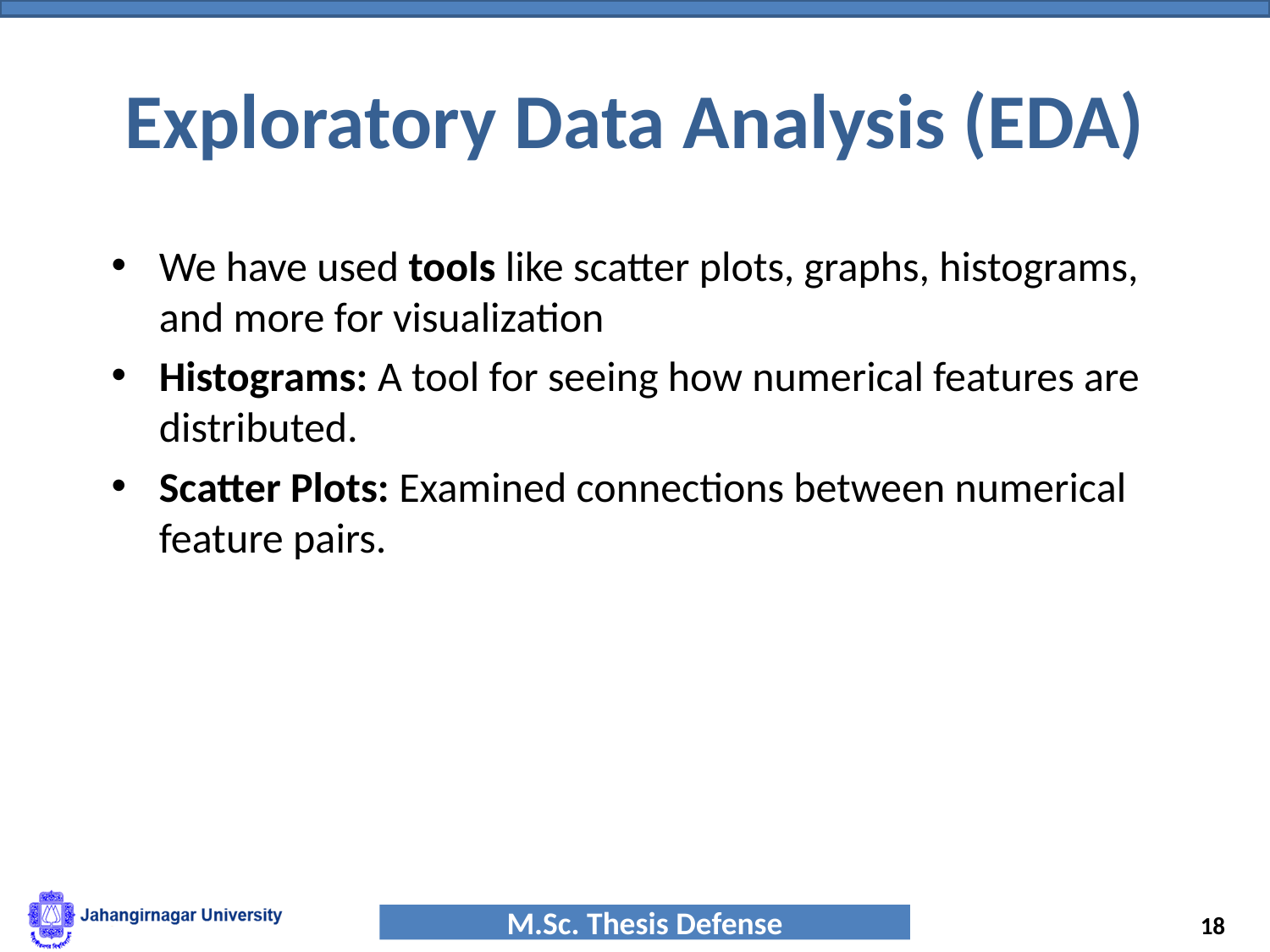

# Exploratory Data Analysis (EDA)
We have used tools like scatter plots, graphs, histograms, and more for visualization
Histograms: A tool for seeing how numerical features are distributed.
Scatter Plots: Examined connections between numerical feature pairs.
18